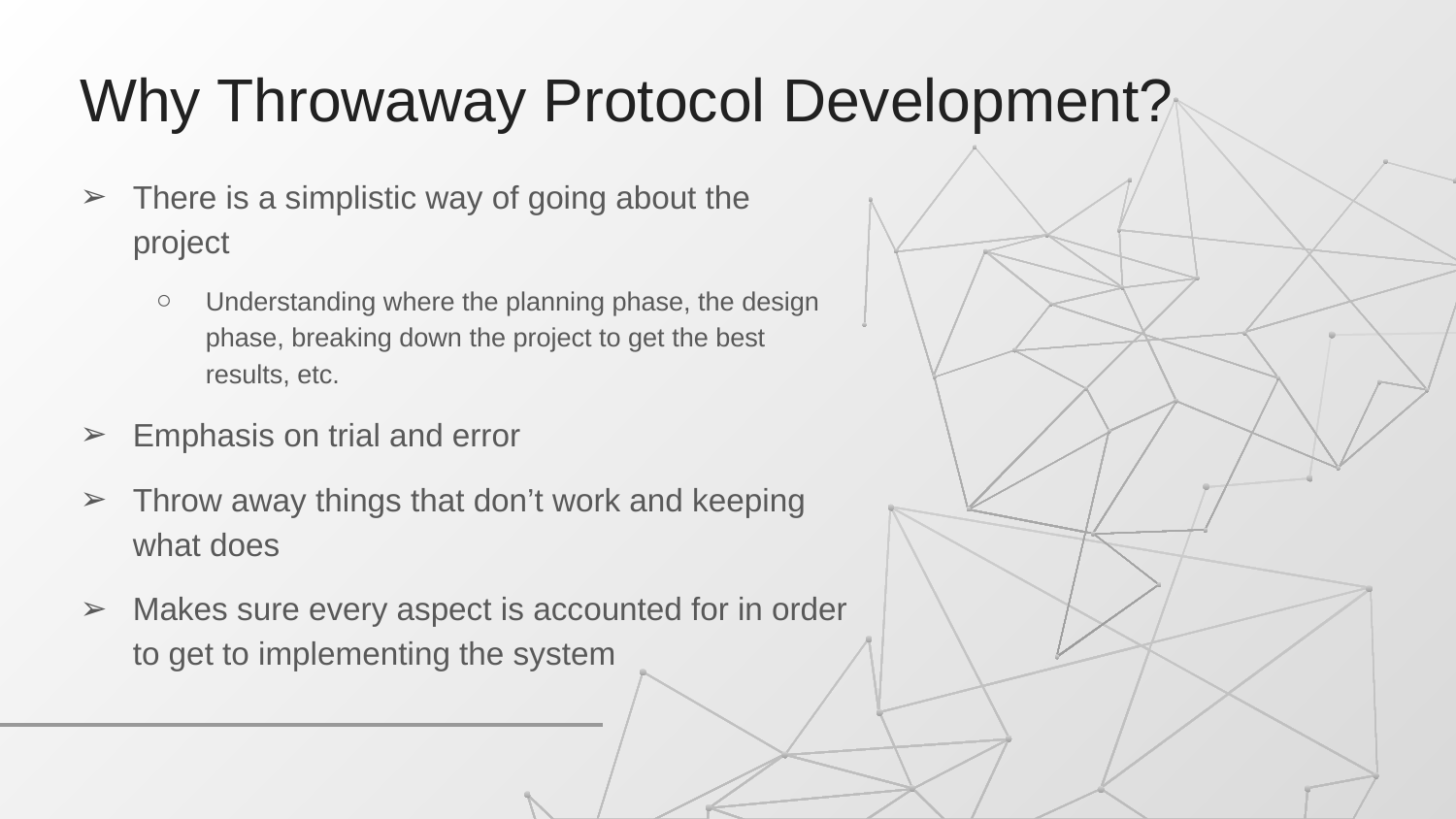

# Why Throwaway Protocol Development?
There is a simplistic way of going about the project
Understanding where the planning phase, the design phase, breaking down the project to get the best results, etc.
Emphasis on trial and error
Throw away things that don’t work and keeping what does
Makes sure every aspect is accounted for in order to get to implementing the system